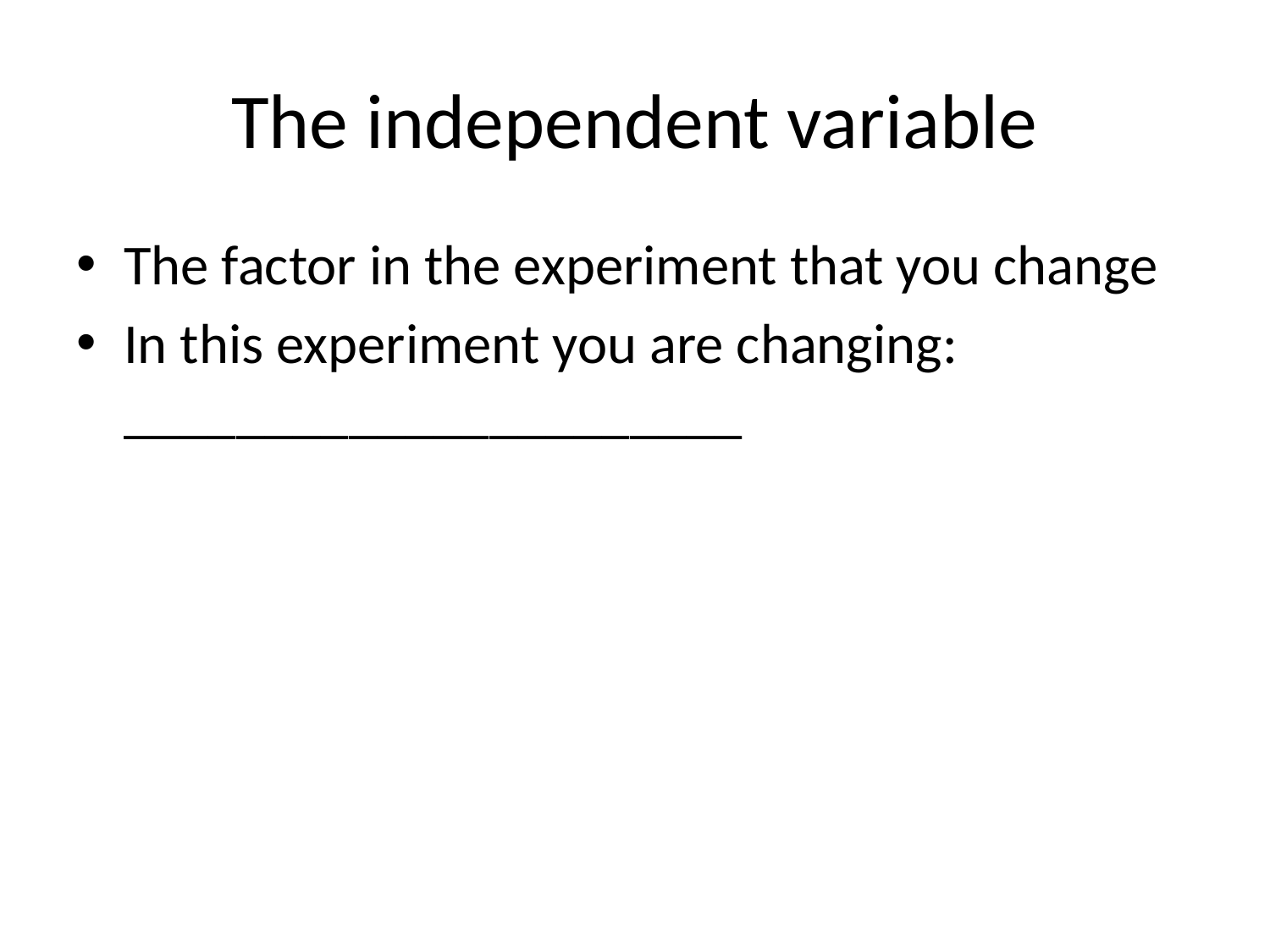

# The independent variable
The factor in the experiment that you change
In this experiment you are changing: ______________________